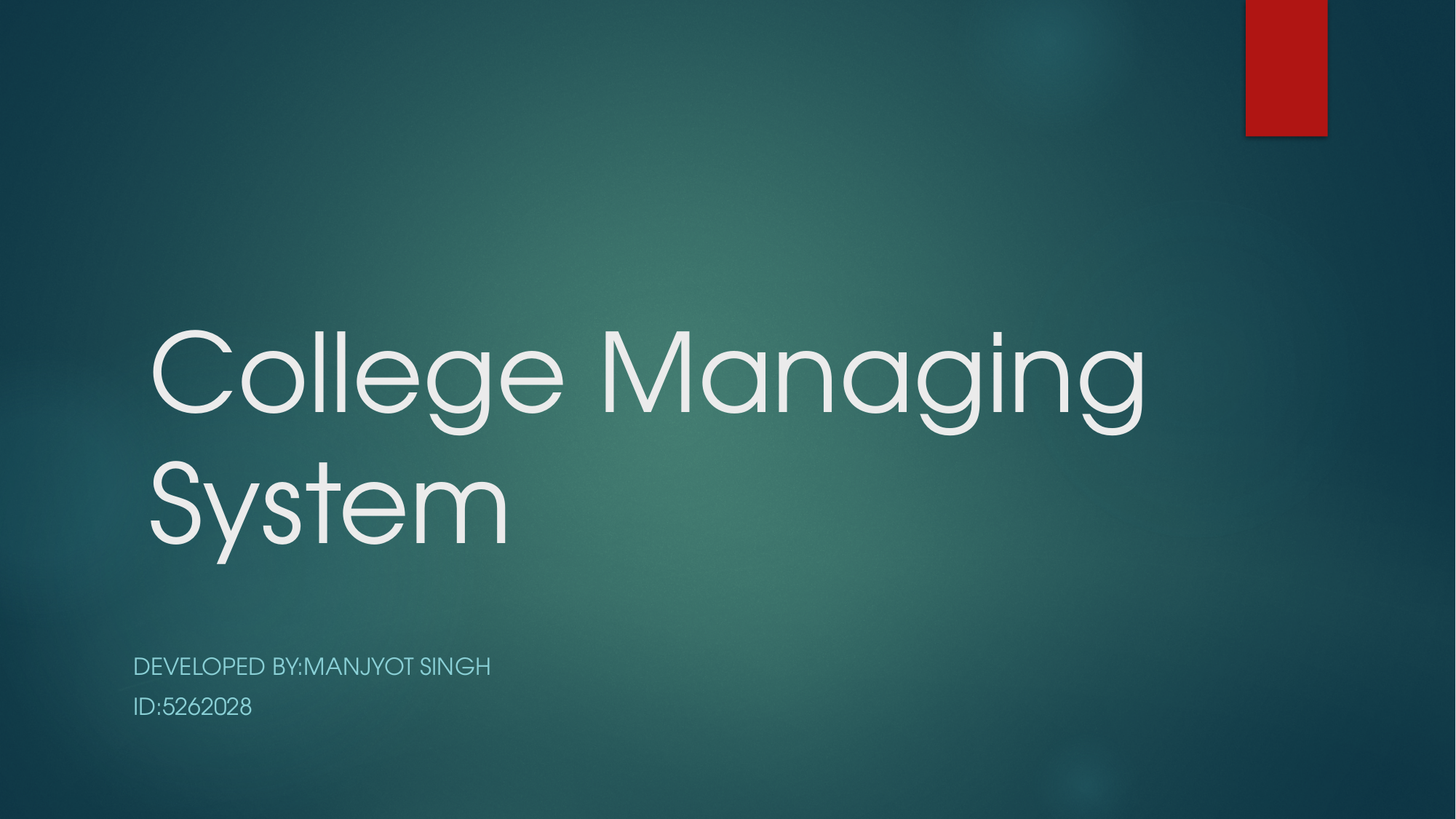

# College Managing System
Developed By:Manjyot Singh
Id:5262028